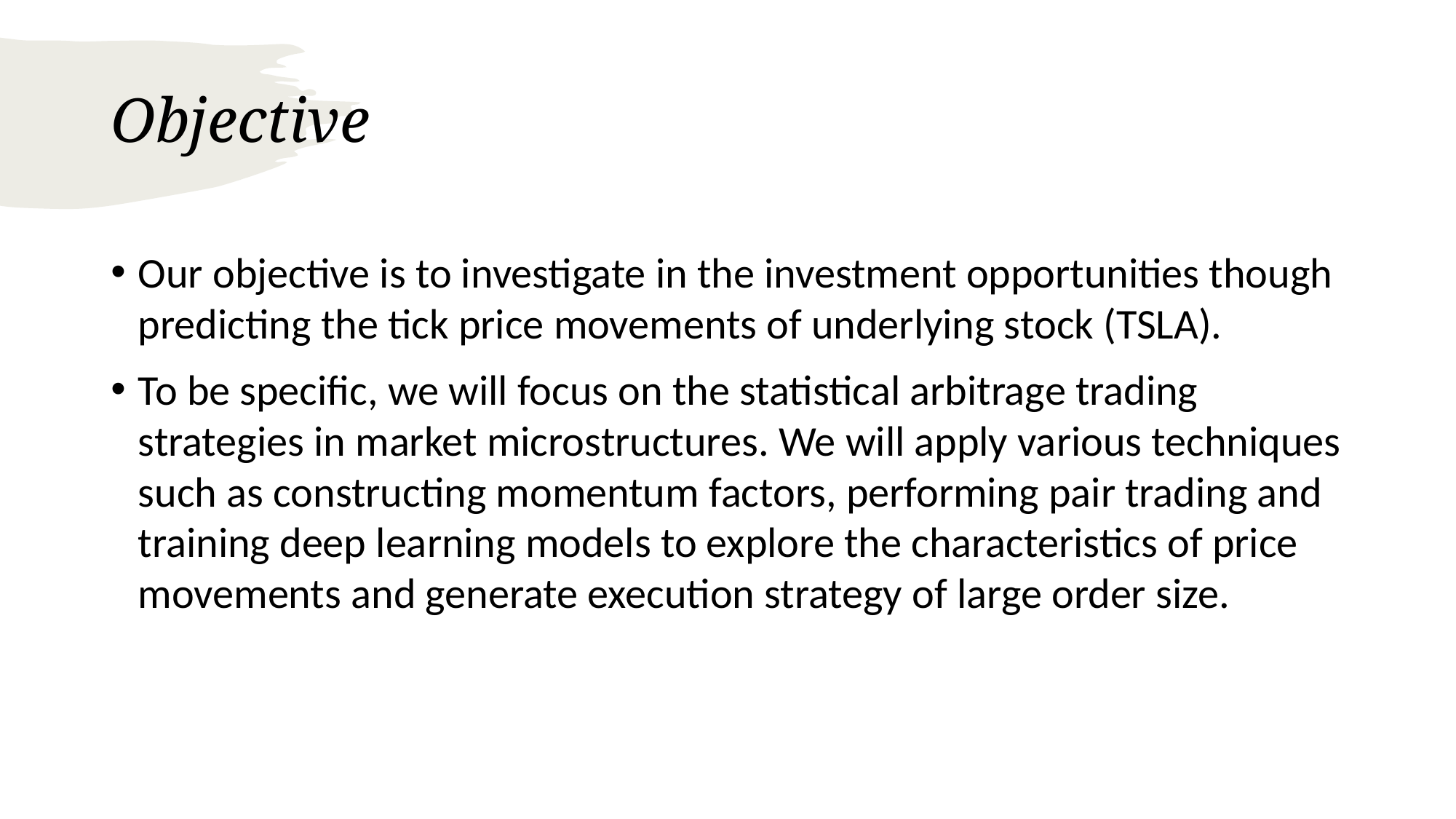

# Objective
Our objective is to investigate in the investment opportunities though predicting the tick price movements of underlying stock (TSLA).
To be specific, we will focus on the statistical arbitrage trading strategies in market microstructures. We will apply various techniques such as constructing momentum factors, performing pair trading and training deep learning models to explore the characteristics of price movements and generate execution strategy of large order size.